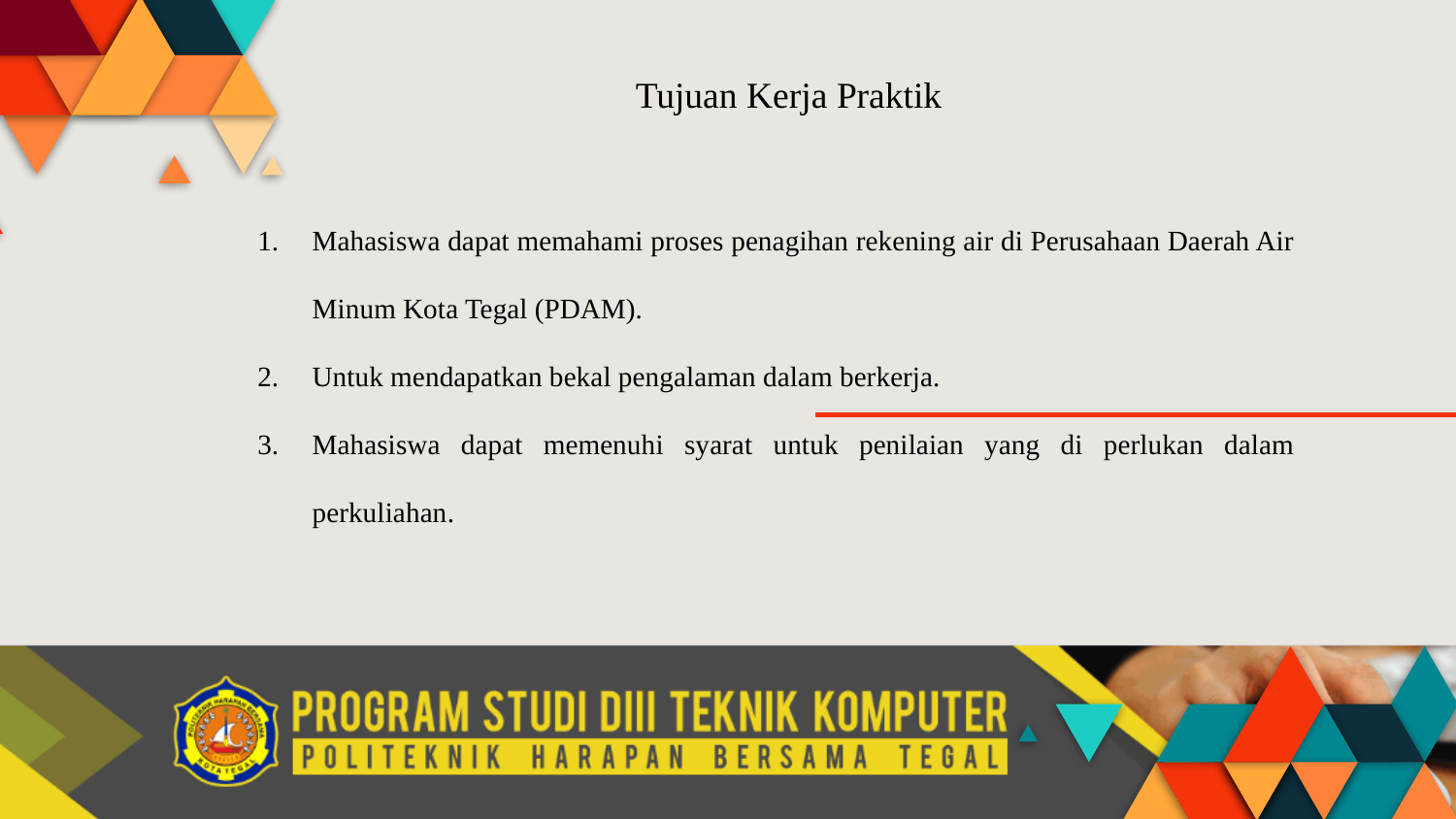

Tujuan Kerja Praktik
Mahasiswa dapat memahami proses penagihan rekening air di Perusahaan Daerah Air Minum Kota Tegal (PDAM).
Untuk mendapatkan bekal pengalaman dalam berkerja.
Mahasiswa dapat memenuhi syarat untuk penilaian yang di perlukan dalam perkuliahan.
2021 (Tahun 1)